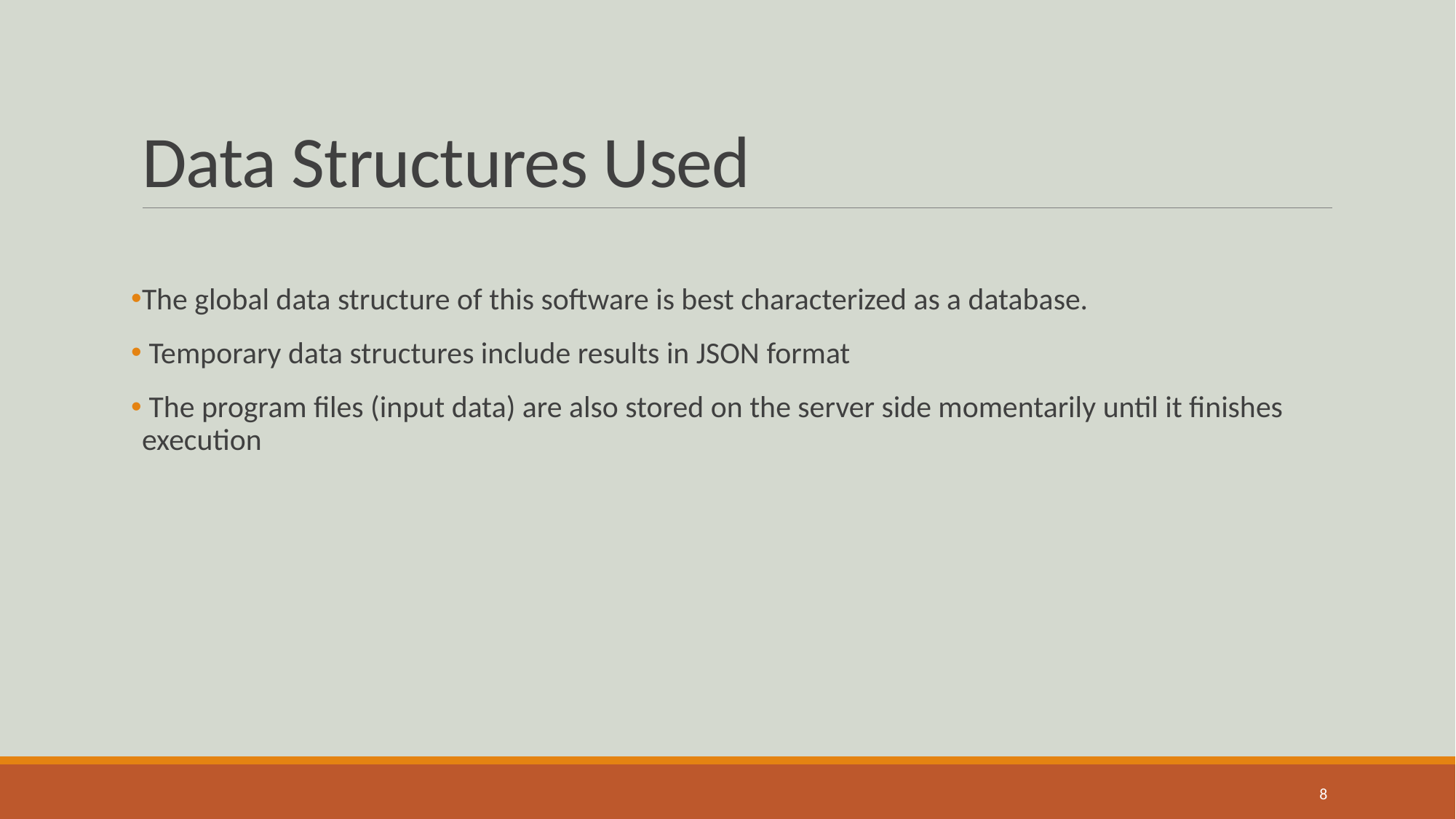

# Data Structures Used

The global data structure of this software is best characterized as a database.
 Temporary data structures include results in JSON format
 The program files (input data) are also stored on the server side momentarily until it finishes execution
8